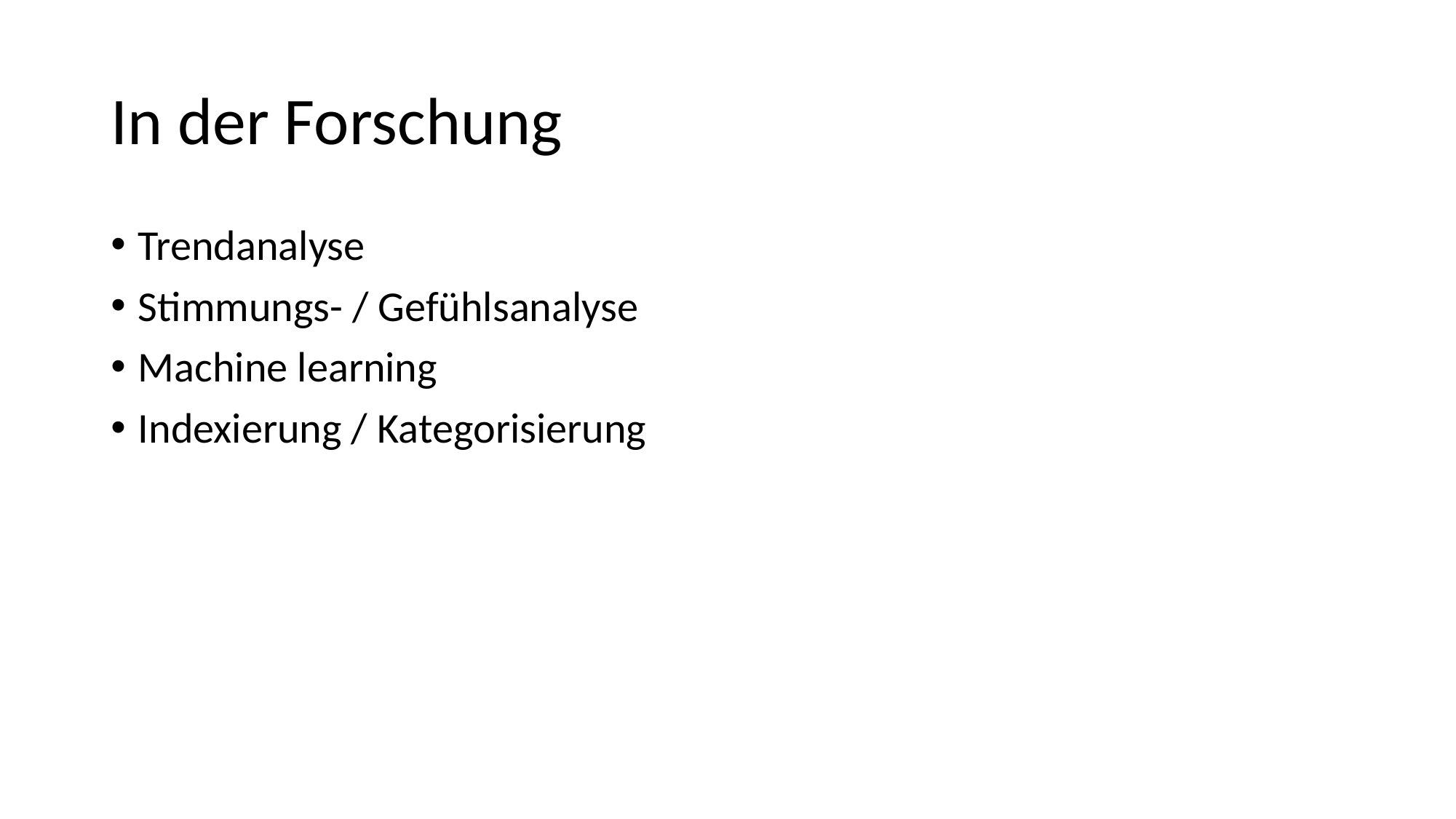

# In der Forschung
Trendanalyse
Stimmungs- / Gefühlsanalyse
Machine learning
Indexierung / Kategorisierung